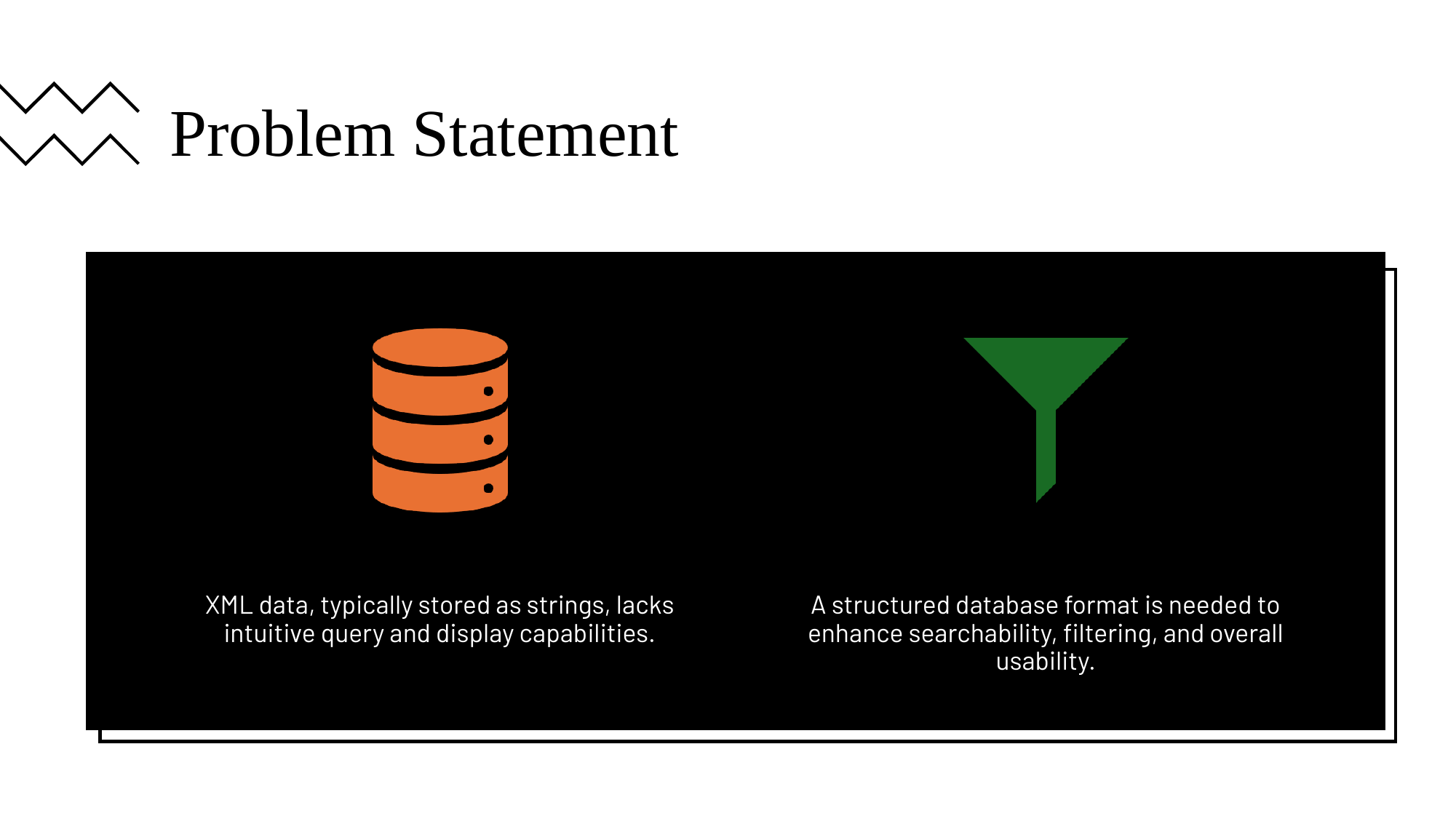

# Problem Statement

XML data, typically stored as strings, lacks intuitive query and display capabilities.
A structured database format is needed to enhance searchability, filtering, and overall usability.